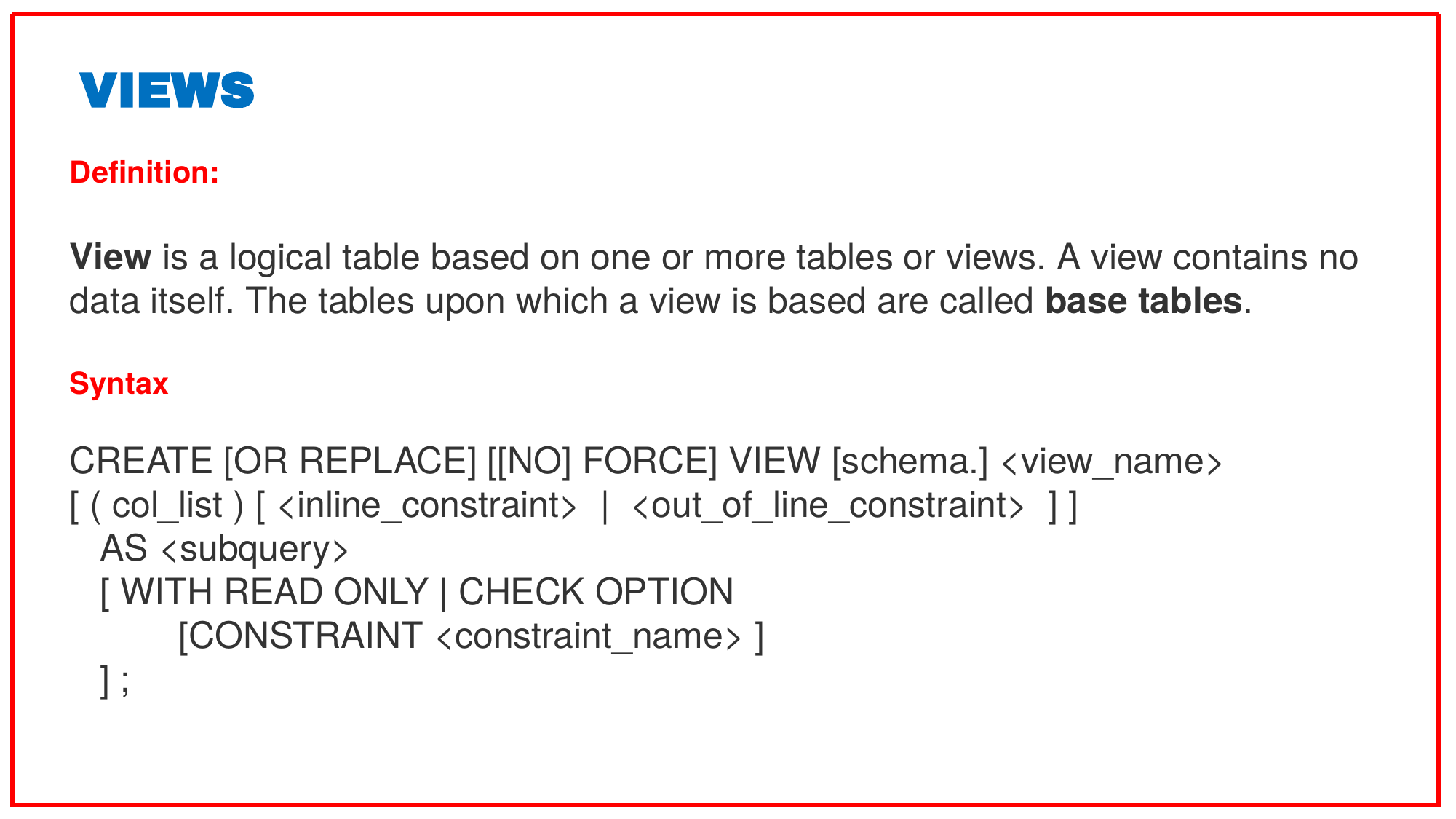

VIEWS
Definition:

View is a logical table based on one or more tables or views. A view contains no data itself. The tables upon which a view is based are called base tables.

Syntax

CREATE [OR REPLACE] [[NO] FORCE] VIEW [schema.] <view_name>
[ ( col_list ) [ <inline_constraint>  |  <out_of_line_constraint>  ] ]
   AS <subquery>
   [ WITH READ ONLY | CHECK OPTION
	[CONSTRAINT <constraint_name> ]
   ] ;